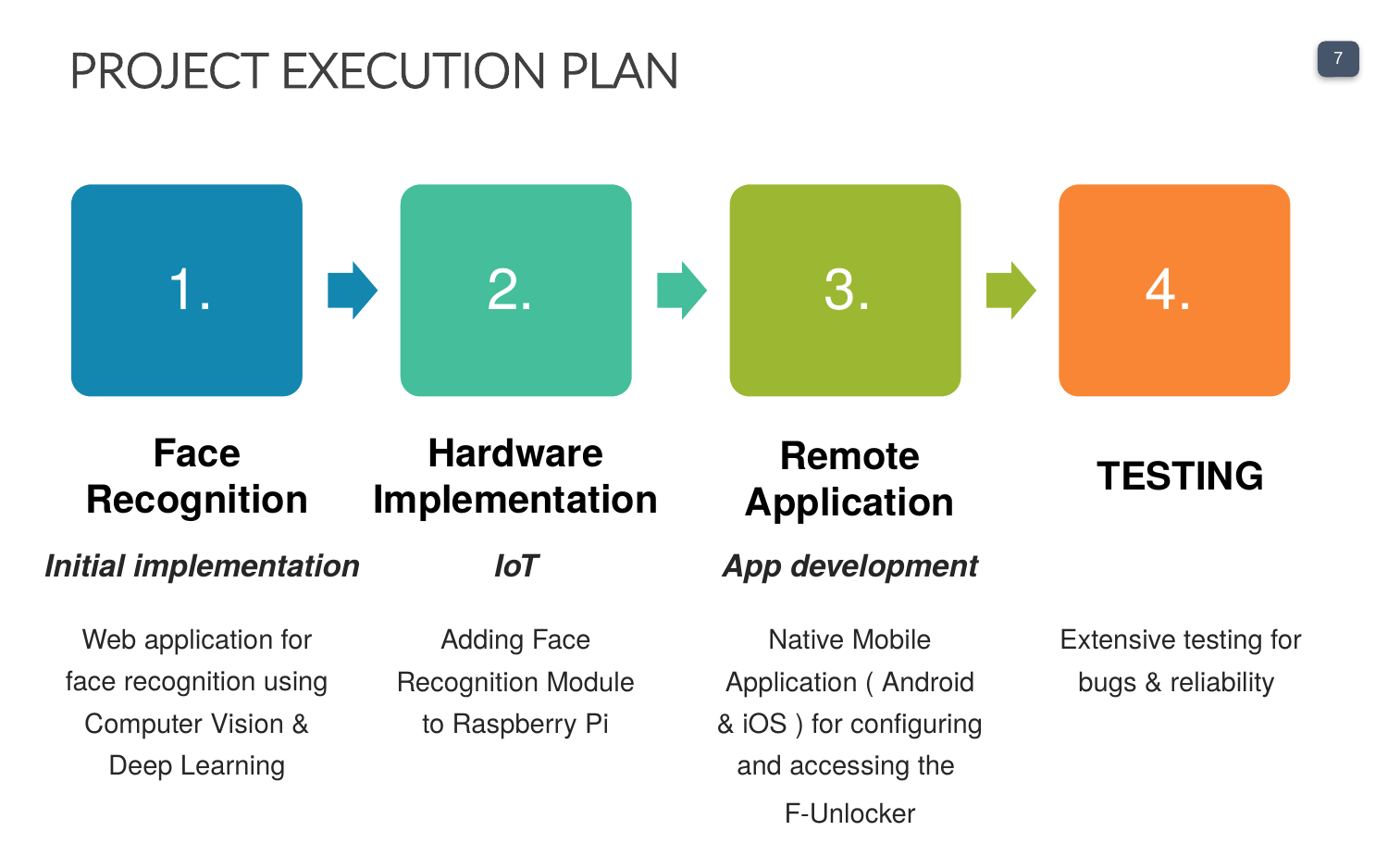

PROJECT EXECUTION PLAN

1.

2.

3.

4.
Face Recognition
Hardware Implementation
TESTING
Remote Application
IoT
Initial implementation
App development
Web application for face recognition using Computer Vision & Deep Learning
Adding Face Recognition Module to Raspberry Pi
Native Mobile Application ( Android & iOS ) for configuring and accessing the
F-Unlocker
Extensive testing for bugs & reliability